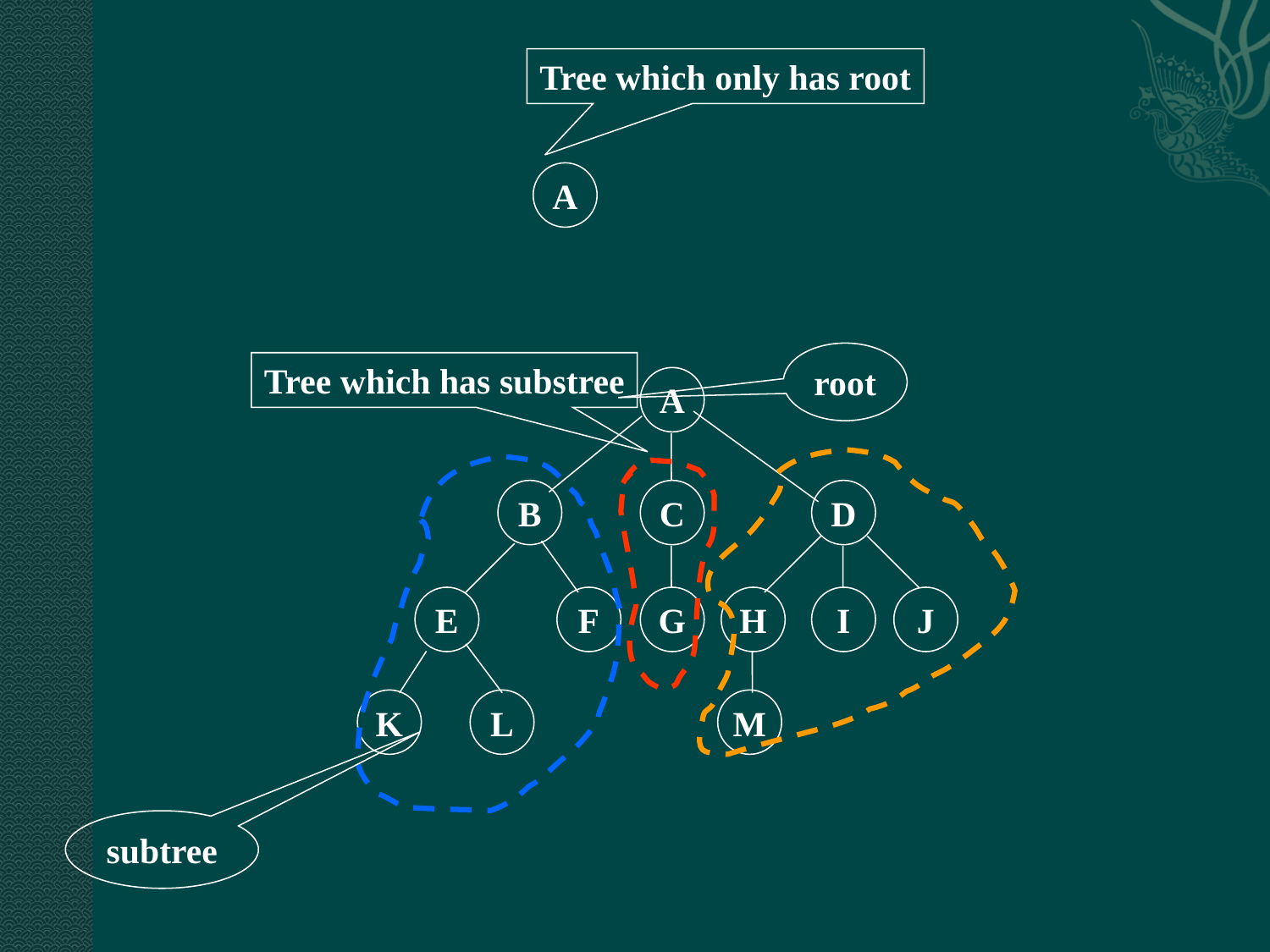

Tree which only has root
A
root
Tree which has substree
A

B
C
D

E
F
G
H
I
J

K
L
M

subtree